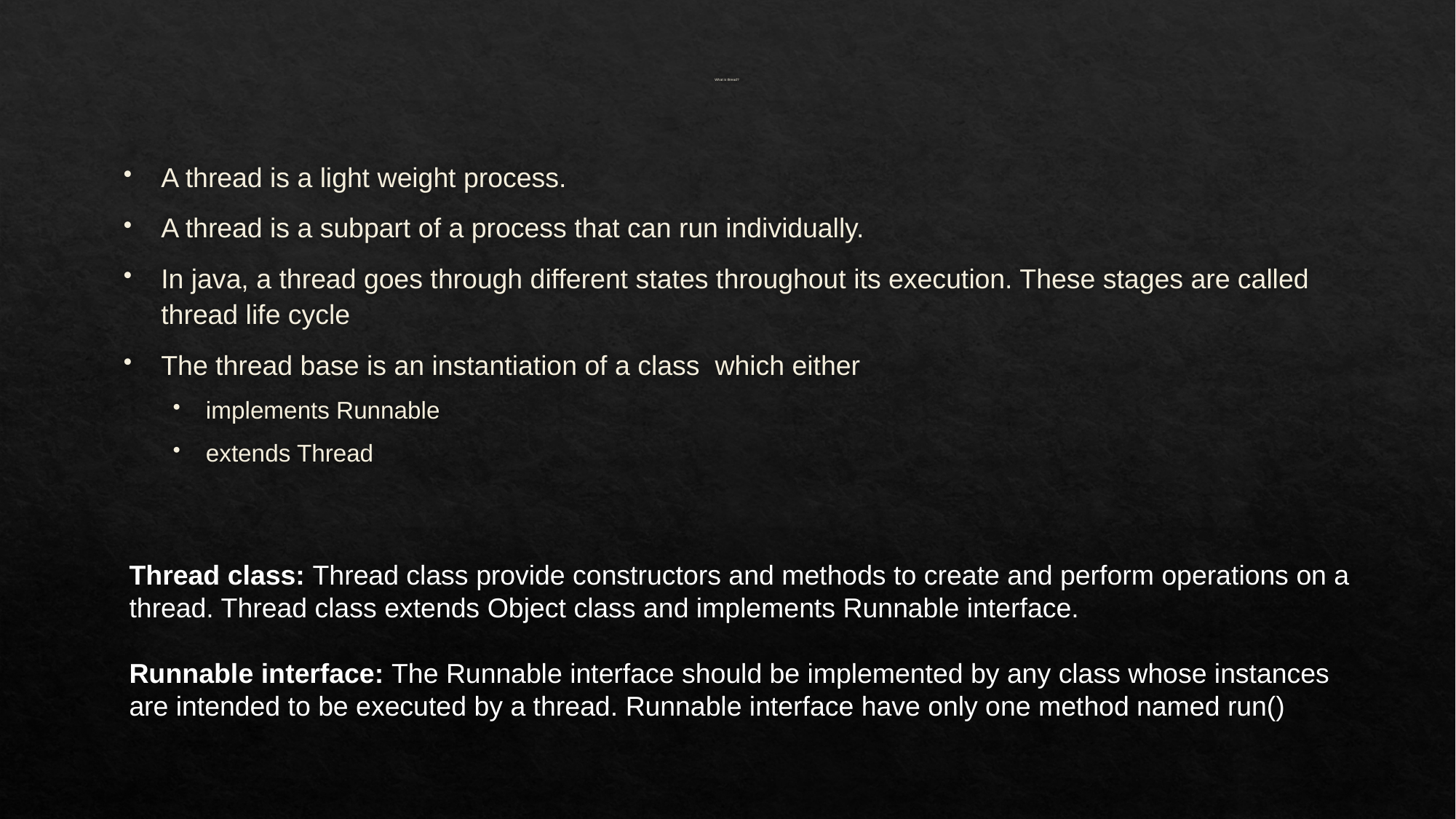

# What is thread?
A thread is a light weight process.
A thread is a subpart of a process that can run individually.
In java, a thread goes through different states throughout its execution. These stages are called thread life cycle
The thread base is an instantiation of a class  which either
implements Runnable
extends Thread
Thread class: Thread class provide constructors and methods to create and perform operations on a thread. Thread class extends Object class and implements Runnable interface.

Runnable interface: The Runnable interface should be implemented by any class whose instances are intended to be executed by a thread. Runnable interface have only one method named run()